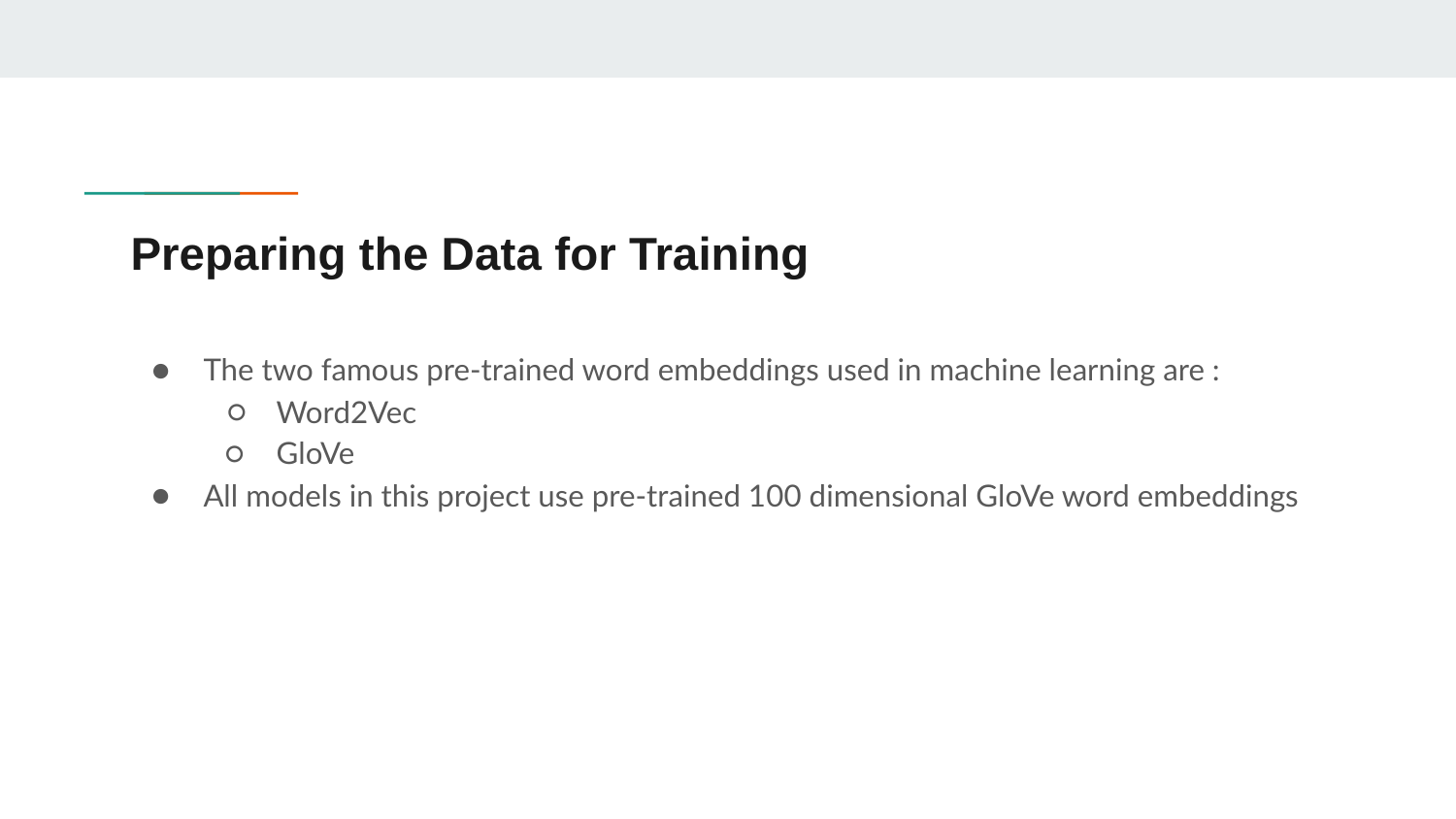

# Preparing the Data for Training
The two famous pre-trained word embeddings used in machine learning are :
Word2Vec
GloVe
All models in this project use pre-trained 100 dimensional GloVe word embeddings